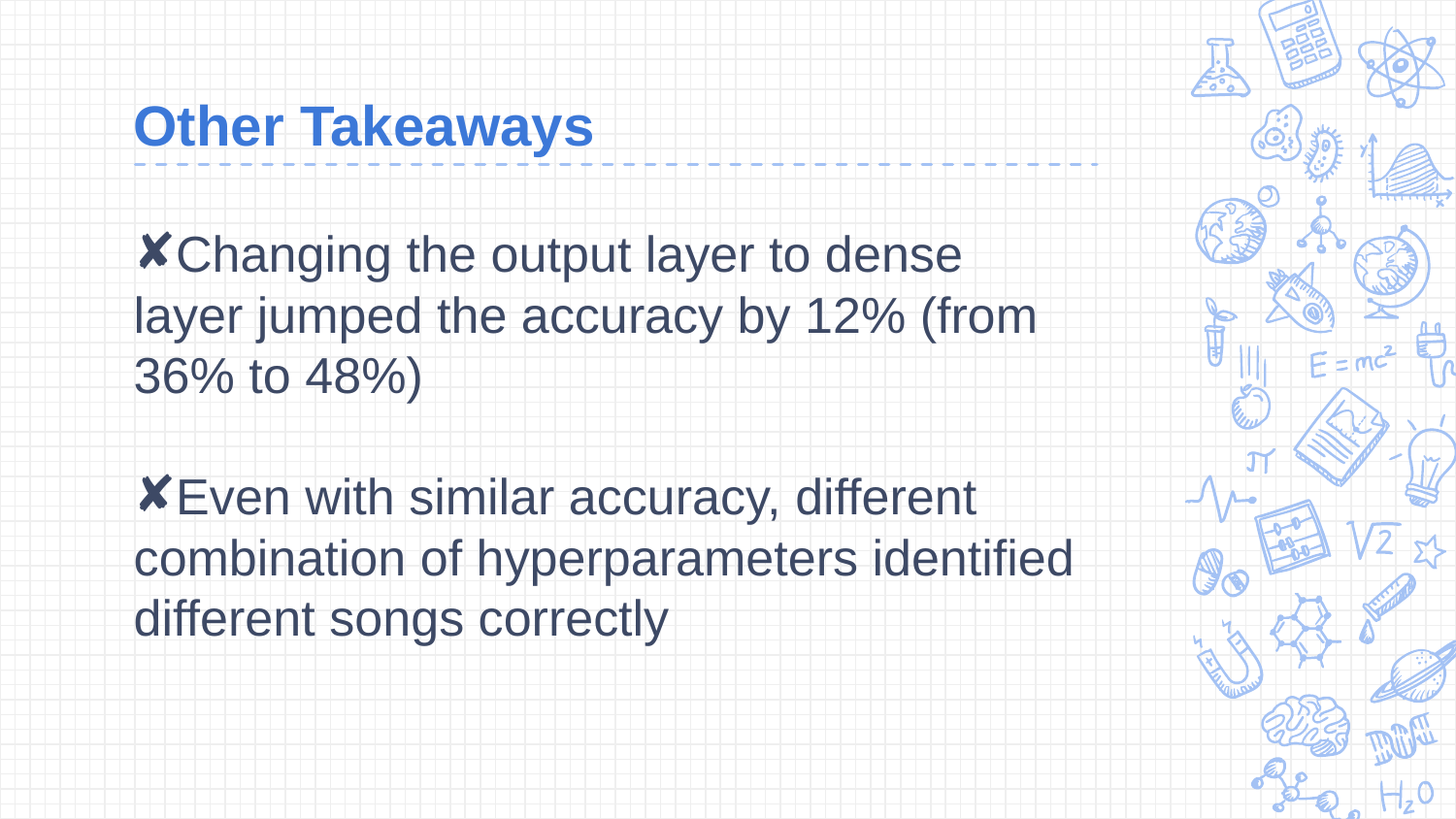

# Other Takeaways
Changing the output layer to dense layer jumped the accuracy by 12% (from 36% to 48%)

Even with similar accuracy, different combination of hyperparameters identified different songs correctly